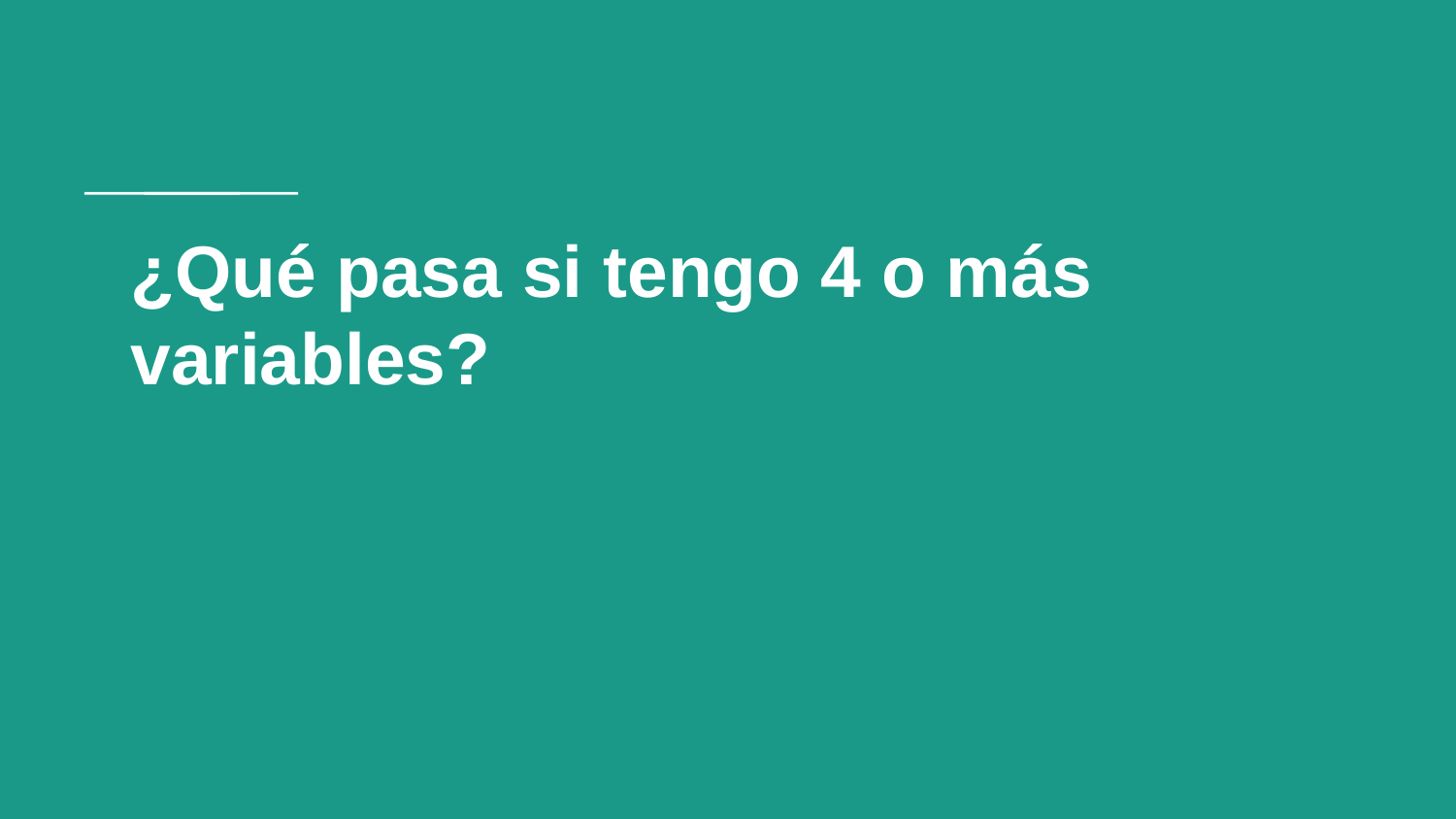

# ¿Qué pasa si tengo 4 o más variables?